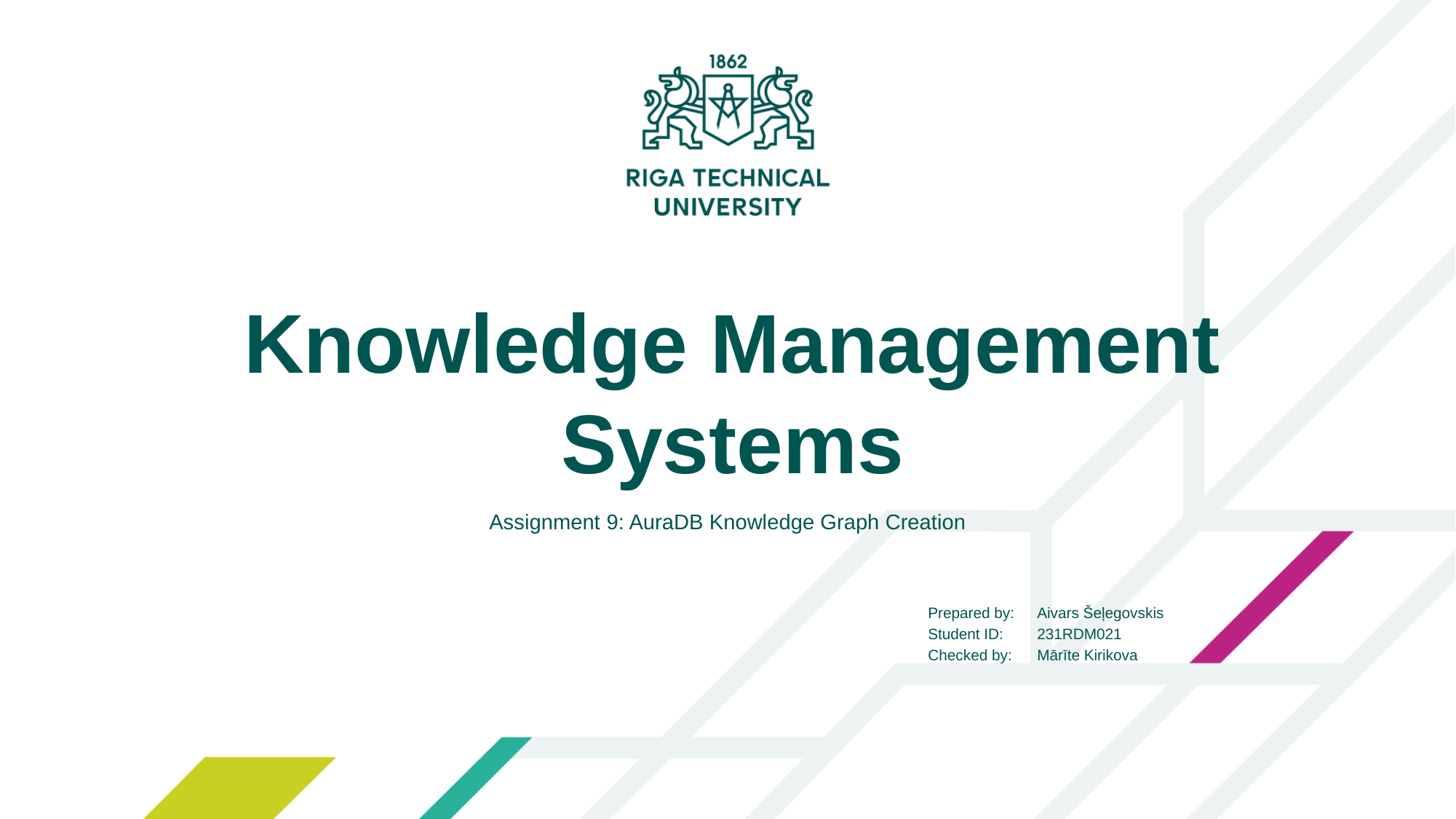

Knowledge Management Systems
Assignment 9: AuraDB Knowledge Graph Creation
Prepared by:	Aivars Šeļegovskis
Student ID:	231RDM021
Checked by:	Mārīte Kirikova